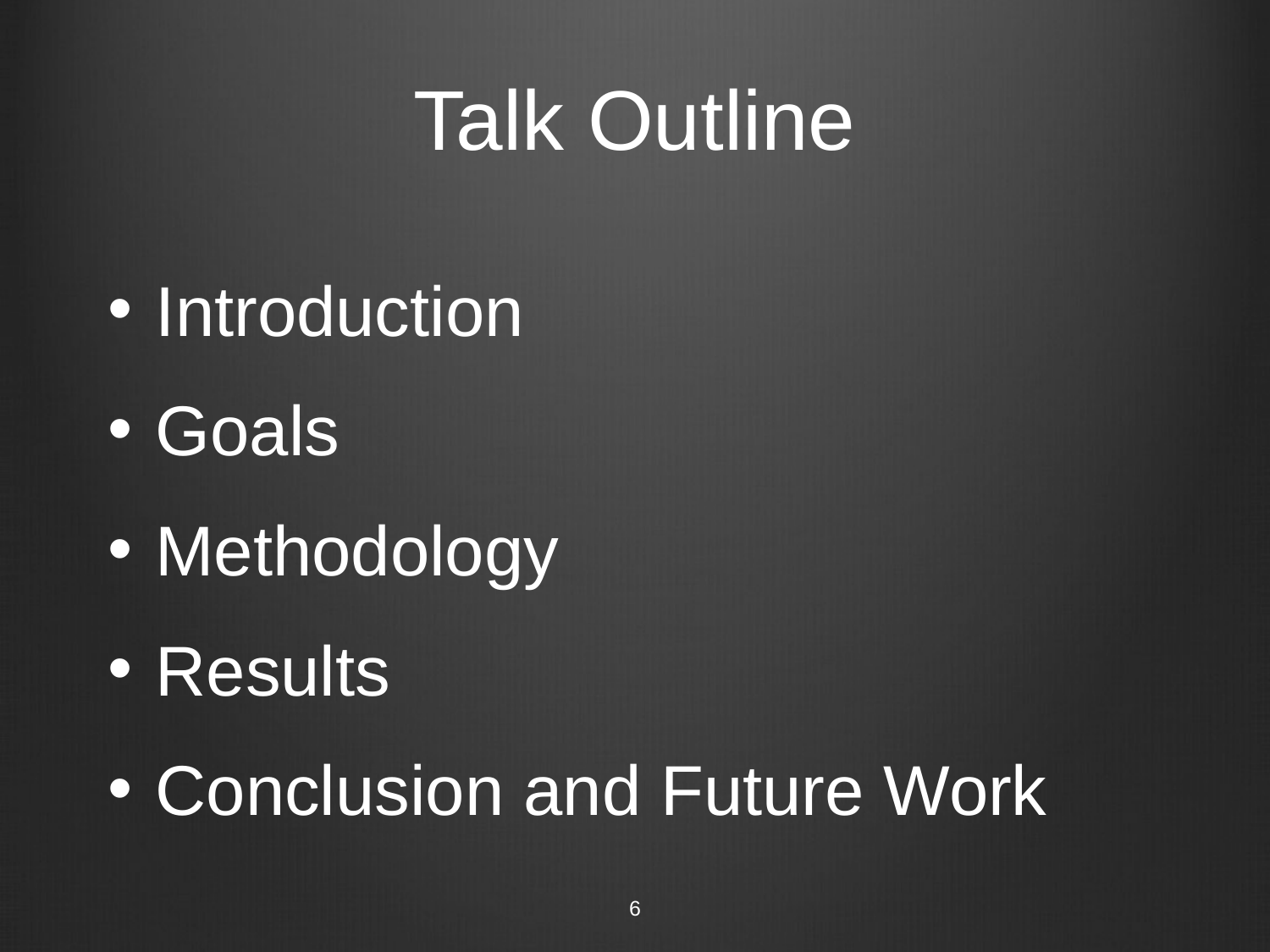

# Talk Outline
Introduction
Goals
Methodology
Results
Conclusion and Future Work
6